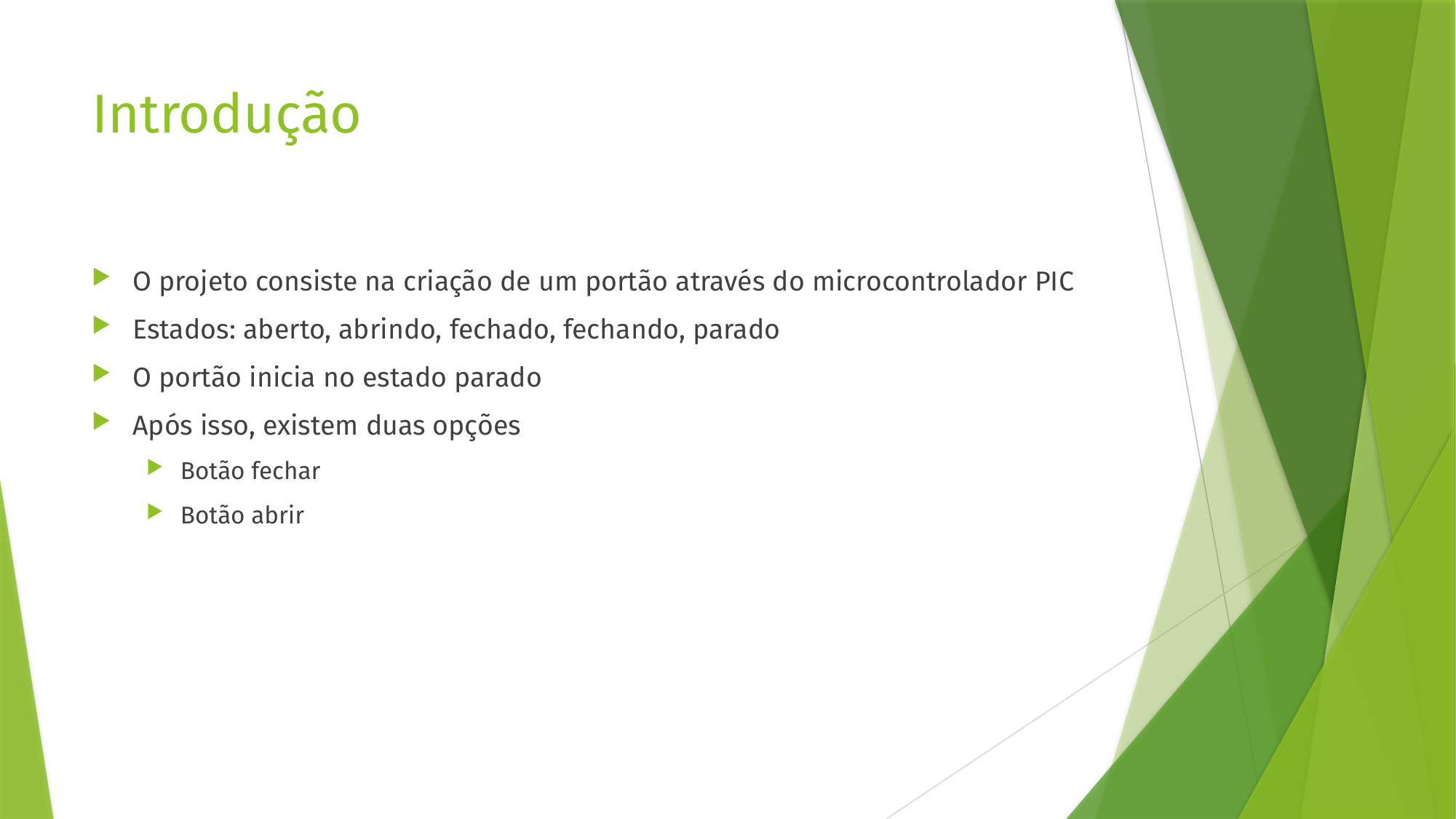

# Introdução
O projeto consiste na criação de um portão através do microcontrolador PIC
Estados: aberto, abrindo, fechado, fechando, parado
O portão inicia no estado parado
Após isso, existem duas opções
Botão fechar
Botão abrir